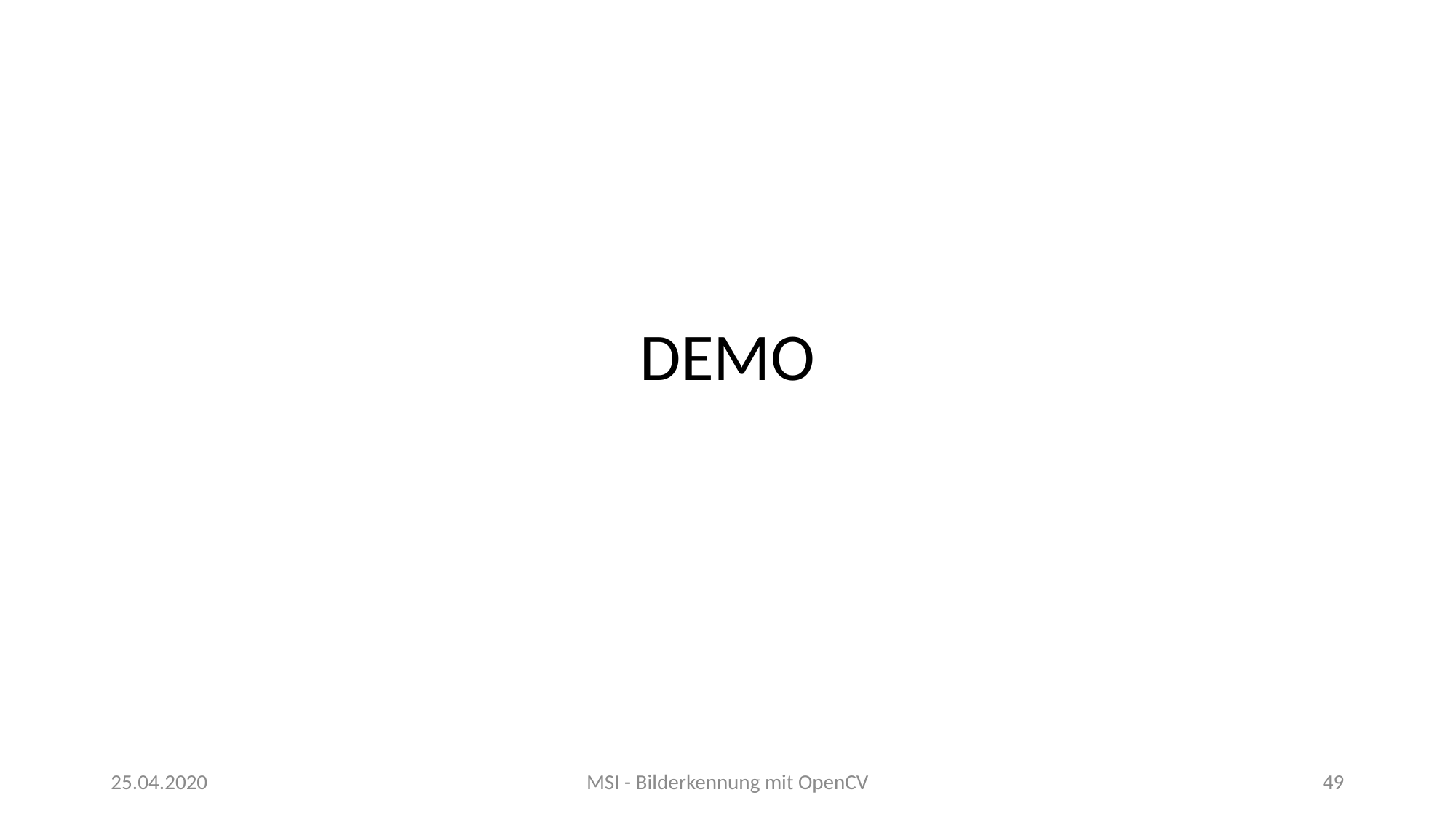

# DEMO
25.04.2020
MSI - Bilderkennung mit OpenCV
49